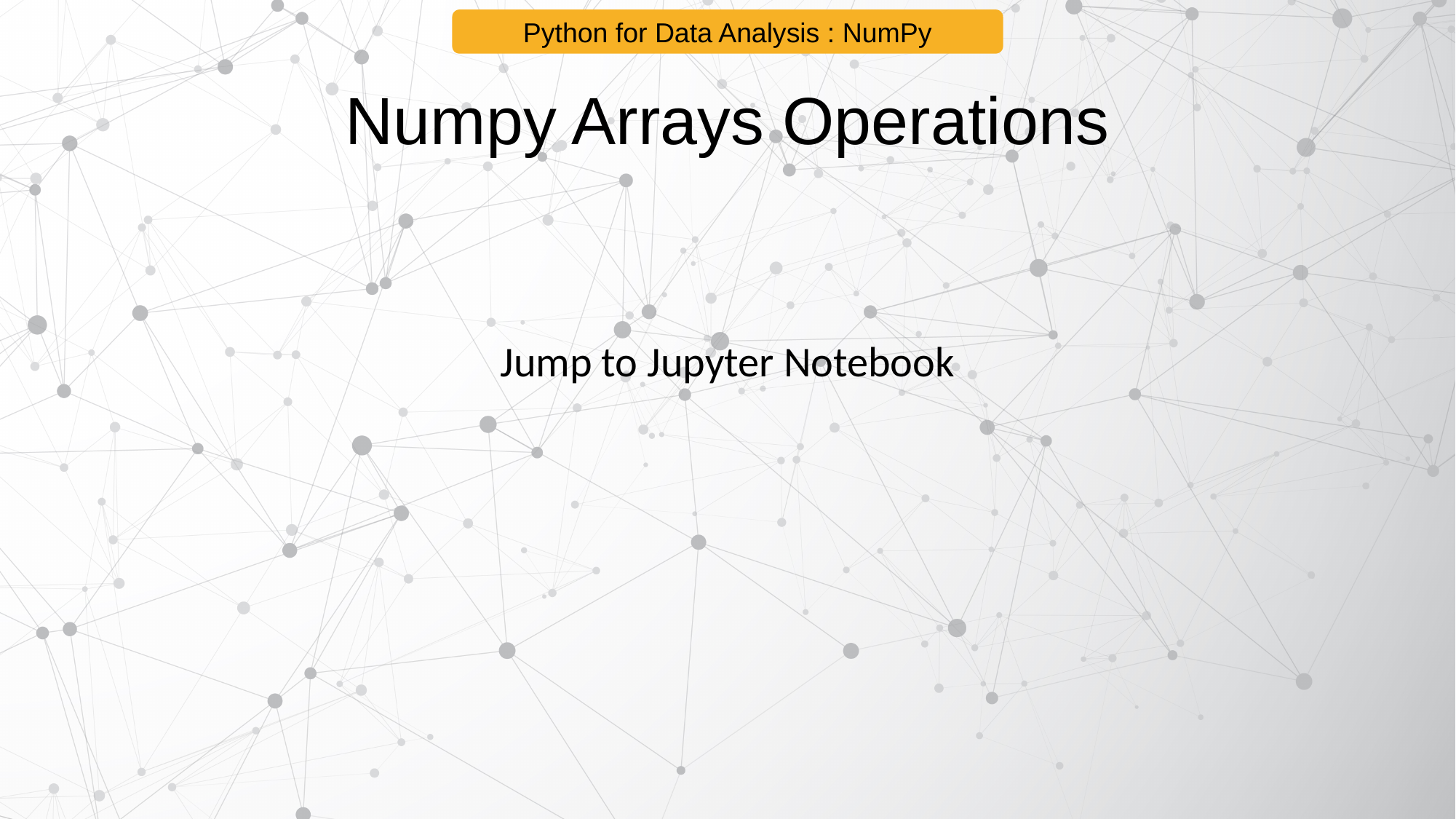

Python for Data Analysis : NumPy
# Numpy Arrays Operations
Jump to Jupyter Notebook